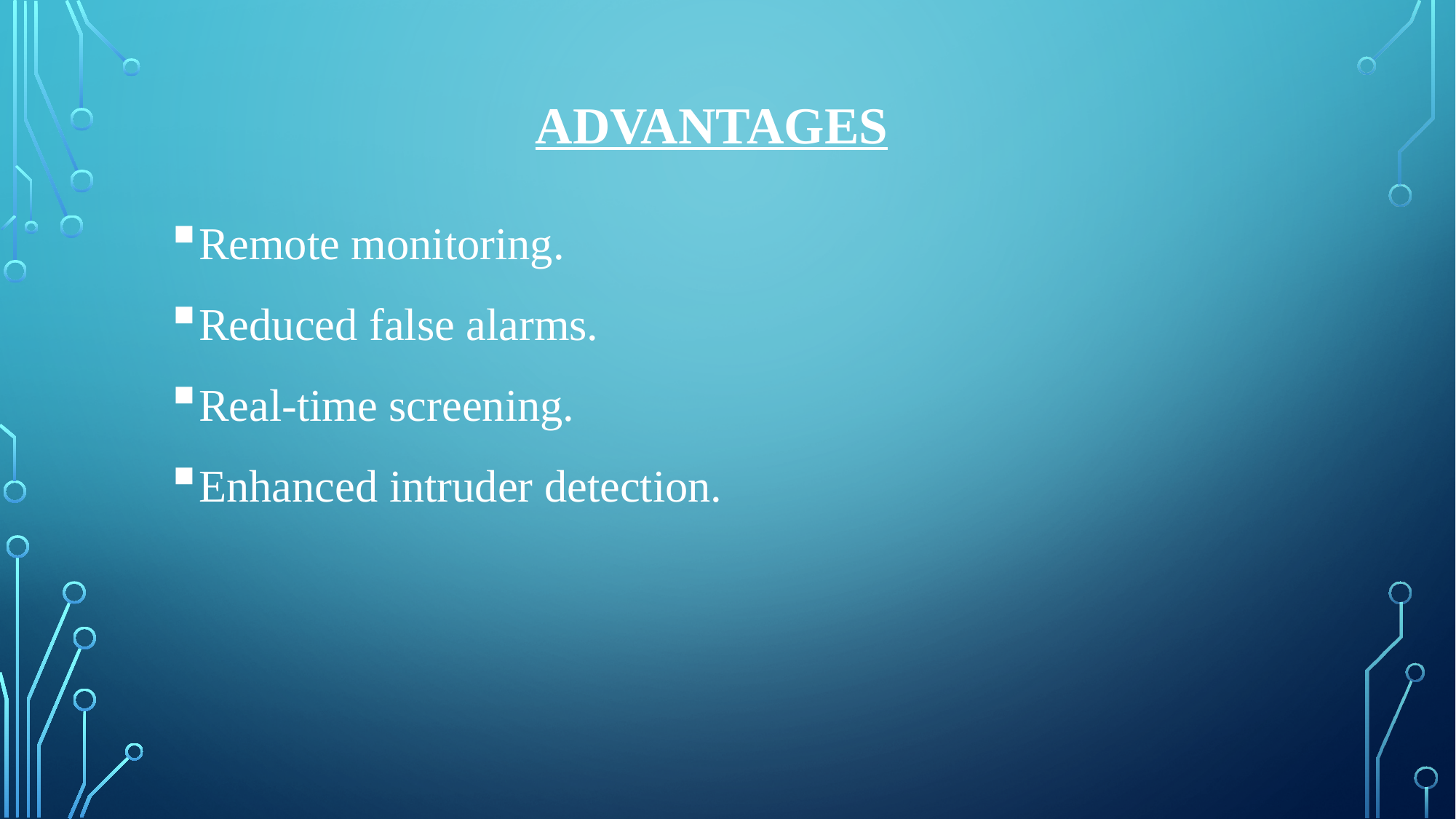

# ADVANTAGES
Remote monitoring.
Reduced false alarms.
Real-time screening.
Enhanced intruder detection.